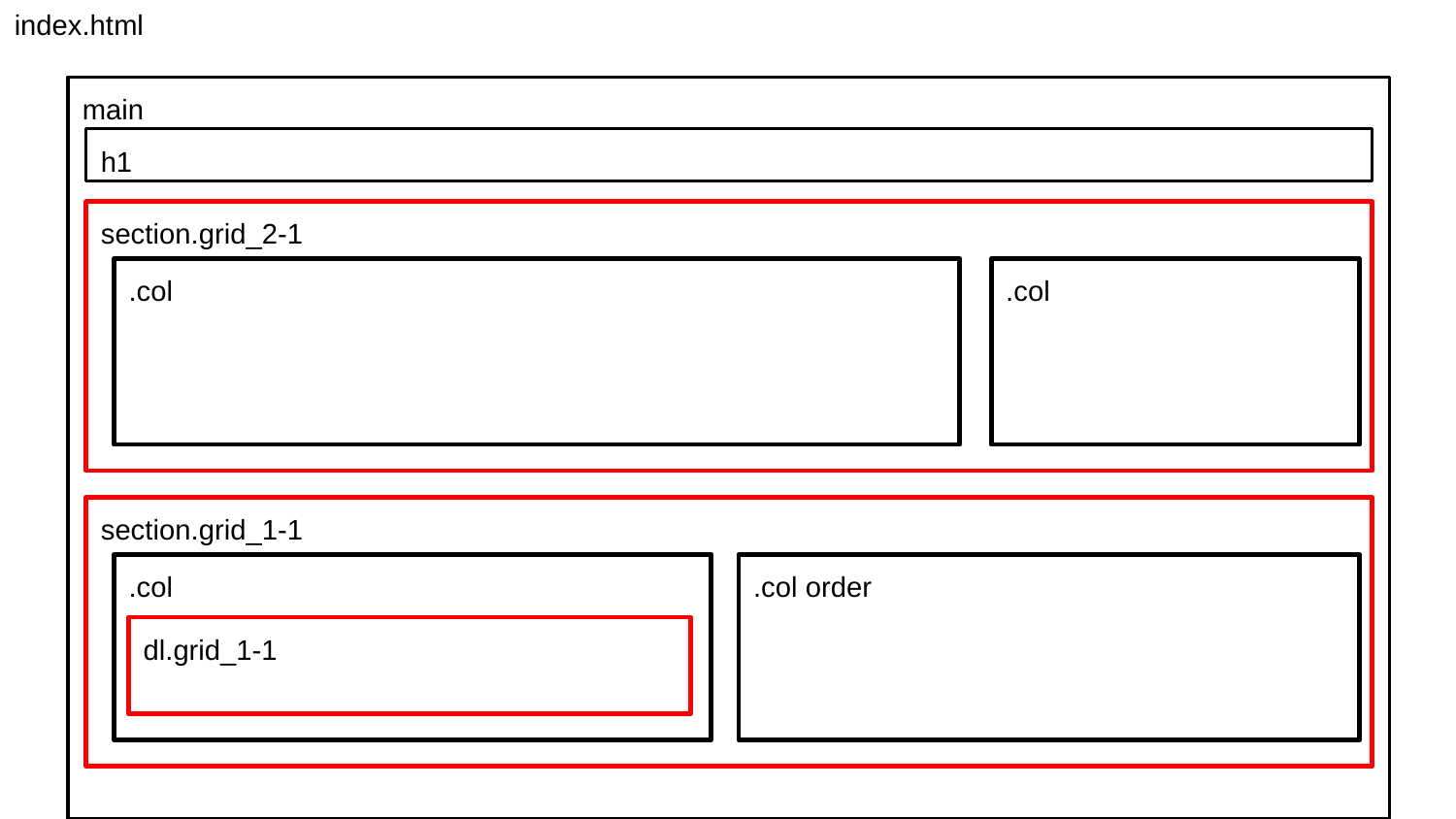

index.html
main

h1

section.grid_2-1

.col
.col
section.grid_1-1

.col
.col order
dl.grid_1-1